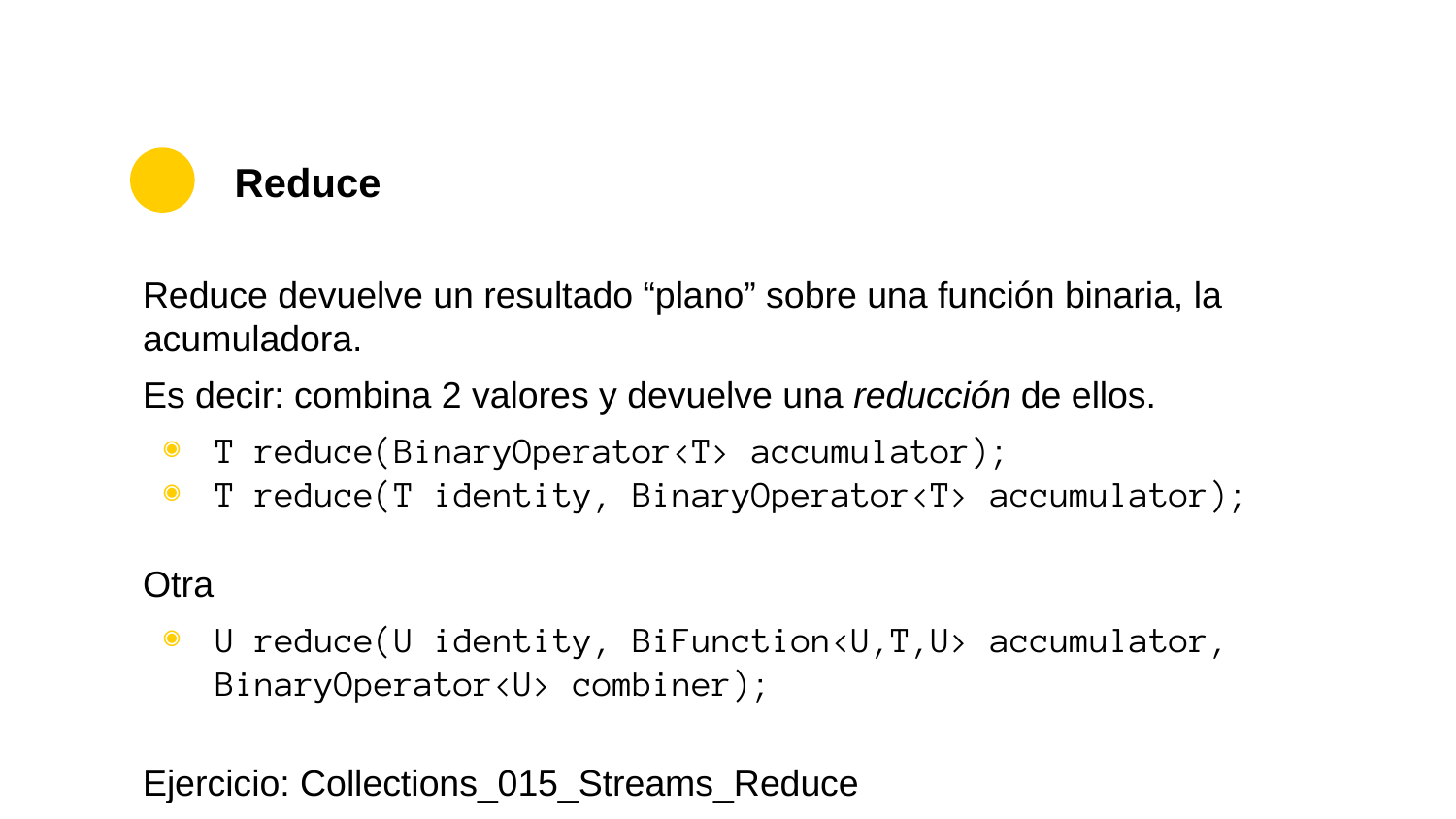

# Reduce
Reduce devuelve un resultado “plano” sobre una función binaria, la acumuladora.
Es decir: combina 2 valores y devuelve una reducción de ellos.
T reduce(BinaryOperator<T> accumulator);
T reduce(T identity, BinaryOperator<T> accumulator);

Otra
U reduce(U identity, BiFunction<U,T,U> accumulator, BinaryOperator<U> combiner);
Ejercicio: Collections_015_Streams_Reduce